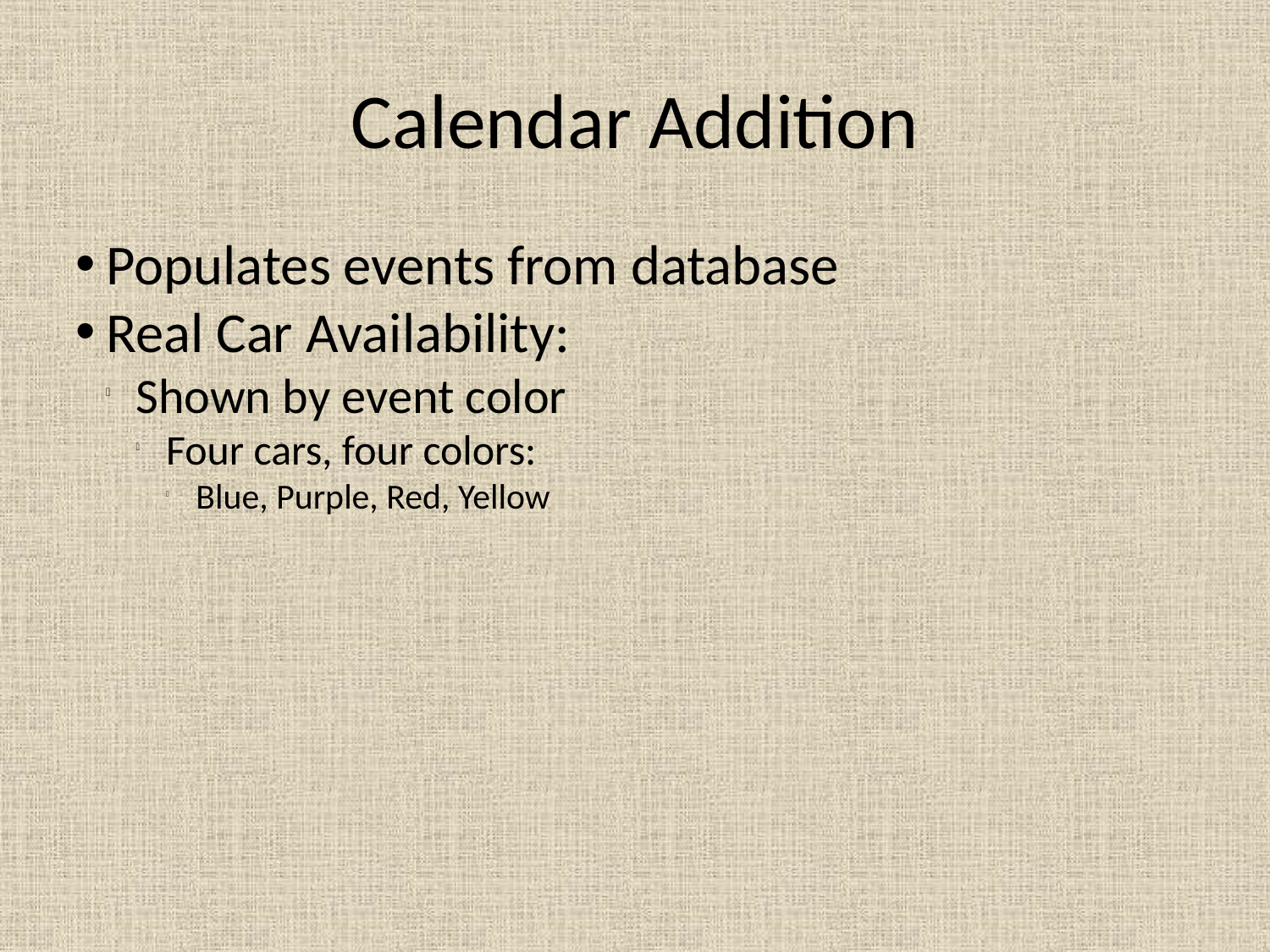

Calendar Addition
Populates events from database
Real Car Availability:
Shown by event color
Four cars, four colors:
Blue, Purple, Red, Yellow